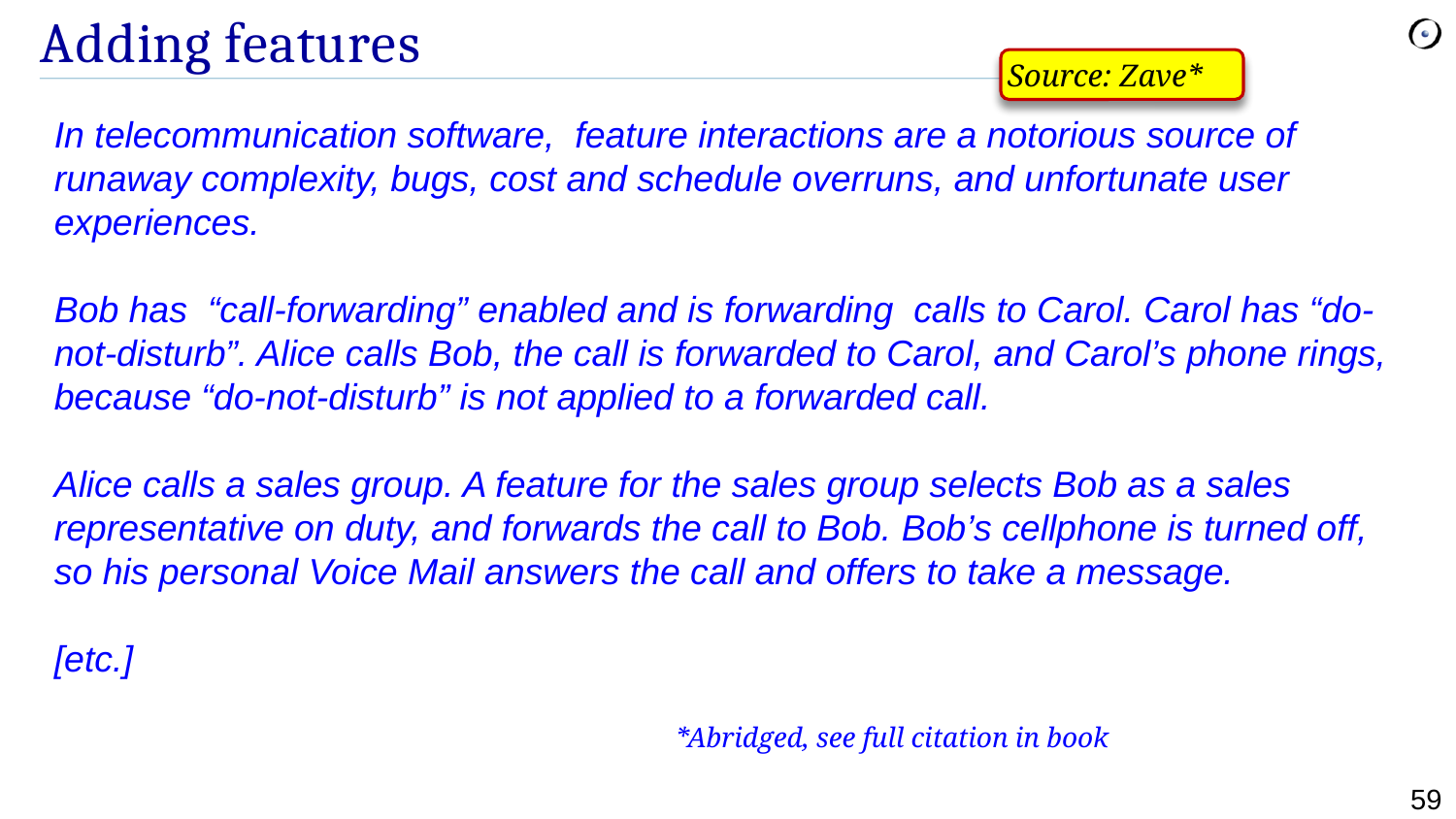

# Adding features
Source: Zave*
In telecommunication software,  feature interactions are a notorious source of runaway complexity, bugs, cost and schedule overruns, and unfortunate user experiences.

Bob has  “call-forwarding” enabled and is forwarding  calls to Carol. Carol has “do-not-disturb”. Alice calls Bob, the call is forwarded to Carol, and Carol’s phone rings, because “do-not-disturb” is not applied to a forwarded call.

Alice calls a sales group. A feature for the sales group selects Bob as a sales representative on duty, and forwards the call to Bob. Bob’s cellphone is turned off, so his personal Voice Mail answers the call and offers to take a message.

[etc.]

*Abridged, see full citation in book